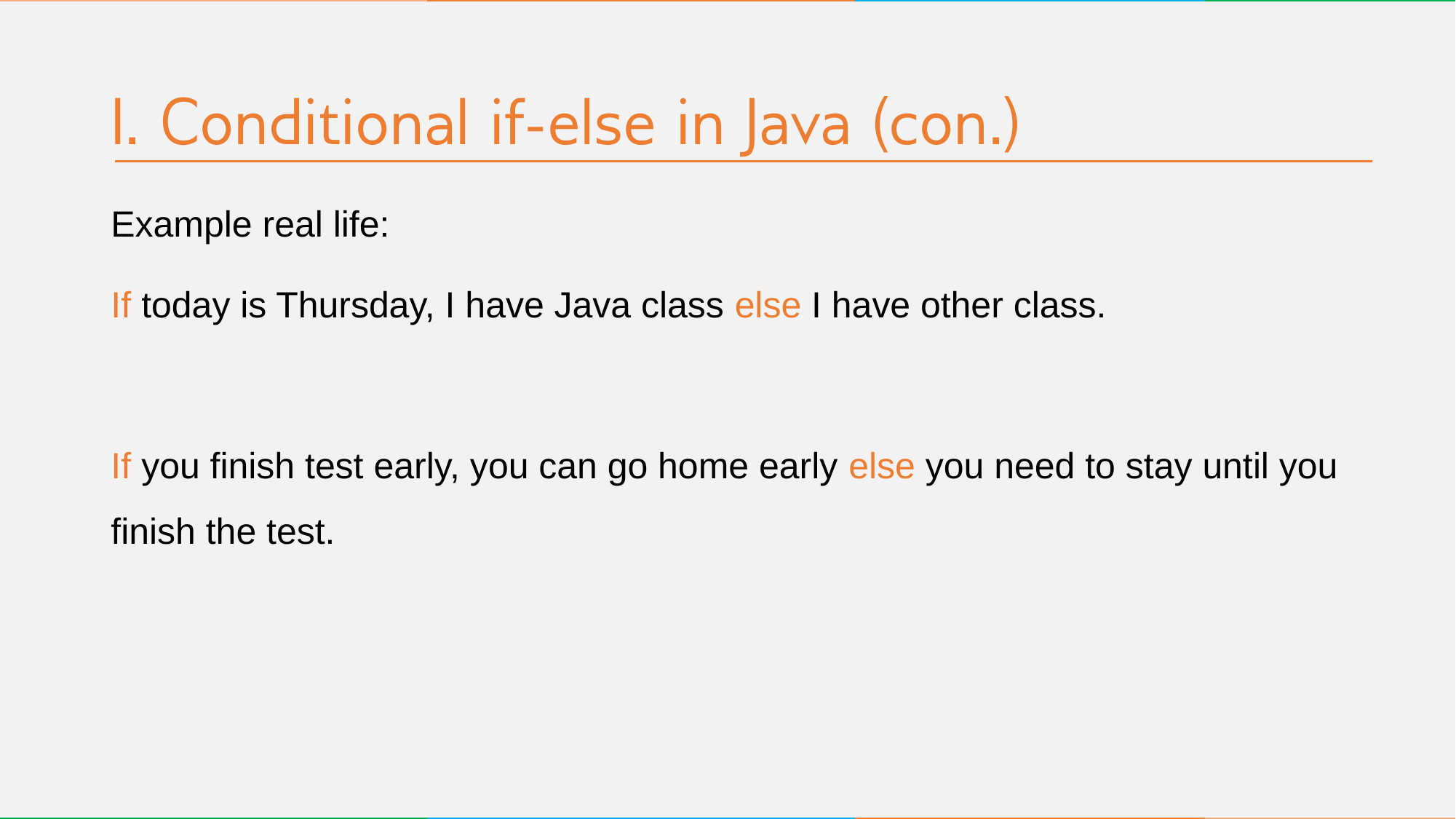

# I. Conditional if-else in Java (con.)
Example real life:
If today is Thursday, I have Java class else I have other class.

If you finish test early, you can go home early else you need to stay until you finish the test.